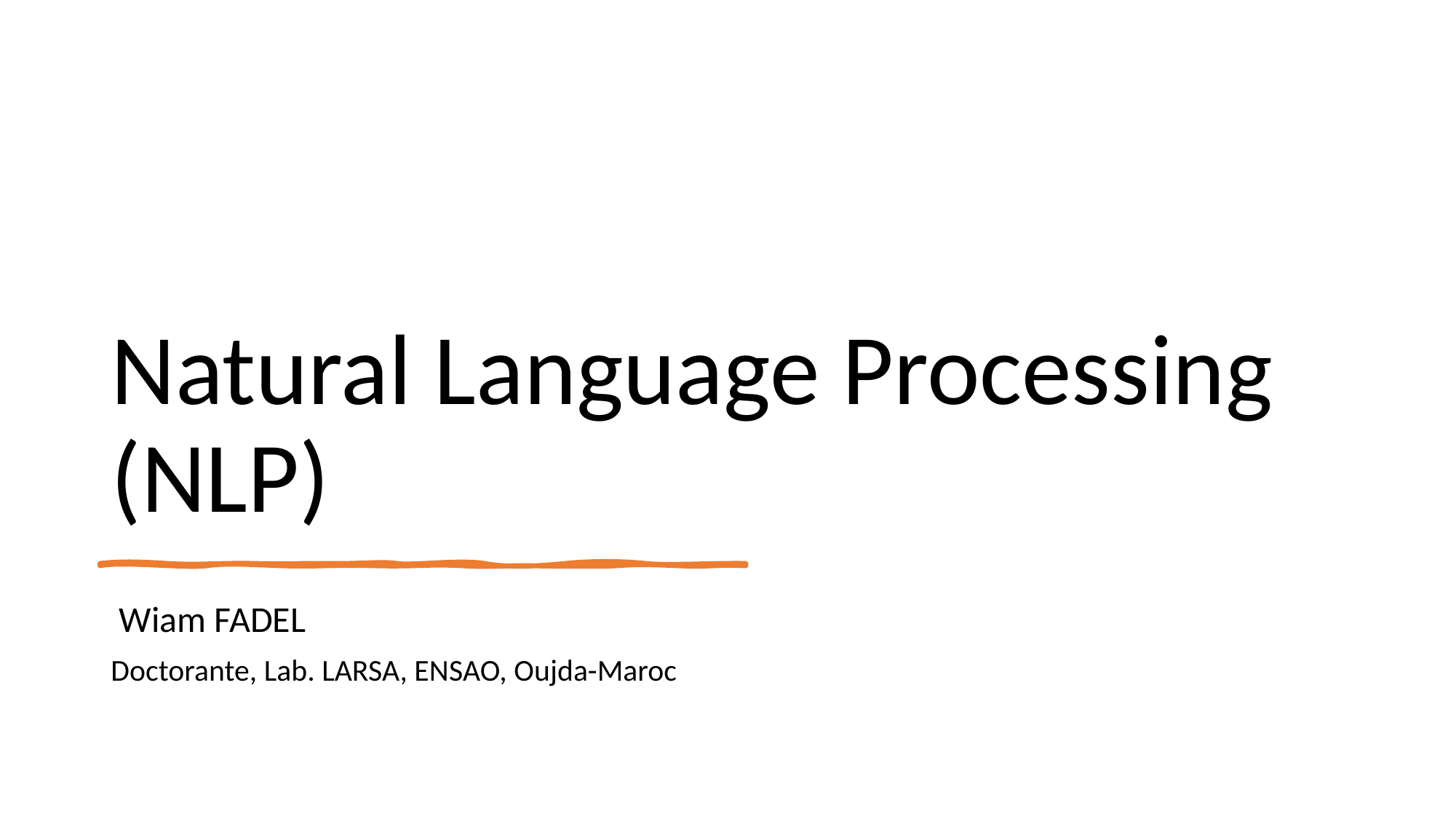

# Natural Language Processing (NLP)

 Wiam FADEL
Doctorante, Lab. LARSA, ENSAO, Oujda-Maroc